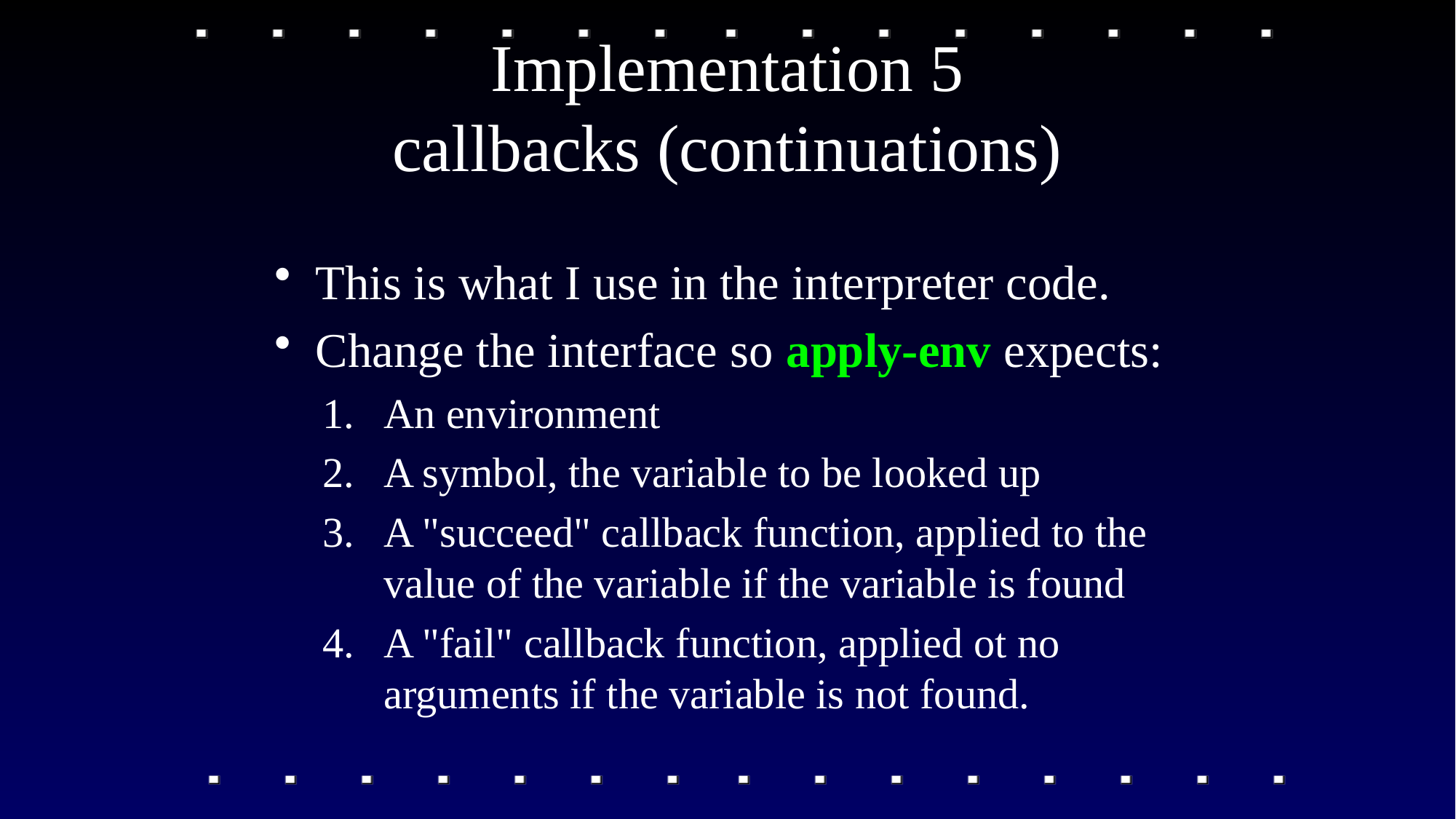

# Implementation 5 callbacks (continuations)
This is what I use in the interpreter code.
Change the interface so apply-env expects:
An environment
A symbol, the variable to be looked up
A "succeed" callback function, applied to the value of the variable if the variable is found
A "fail" callback function, applied ot no arguments if the variable is not found.